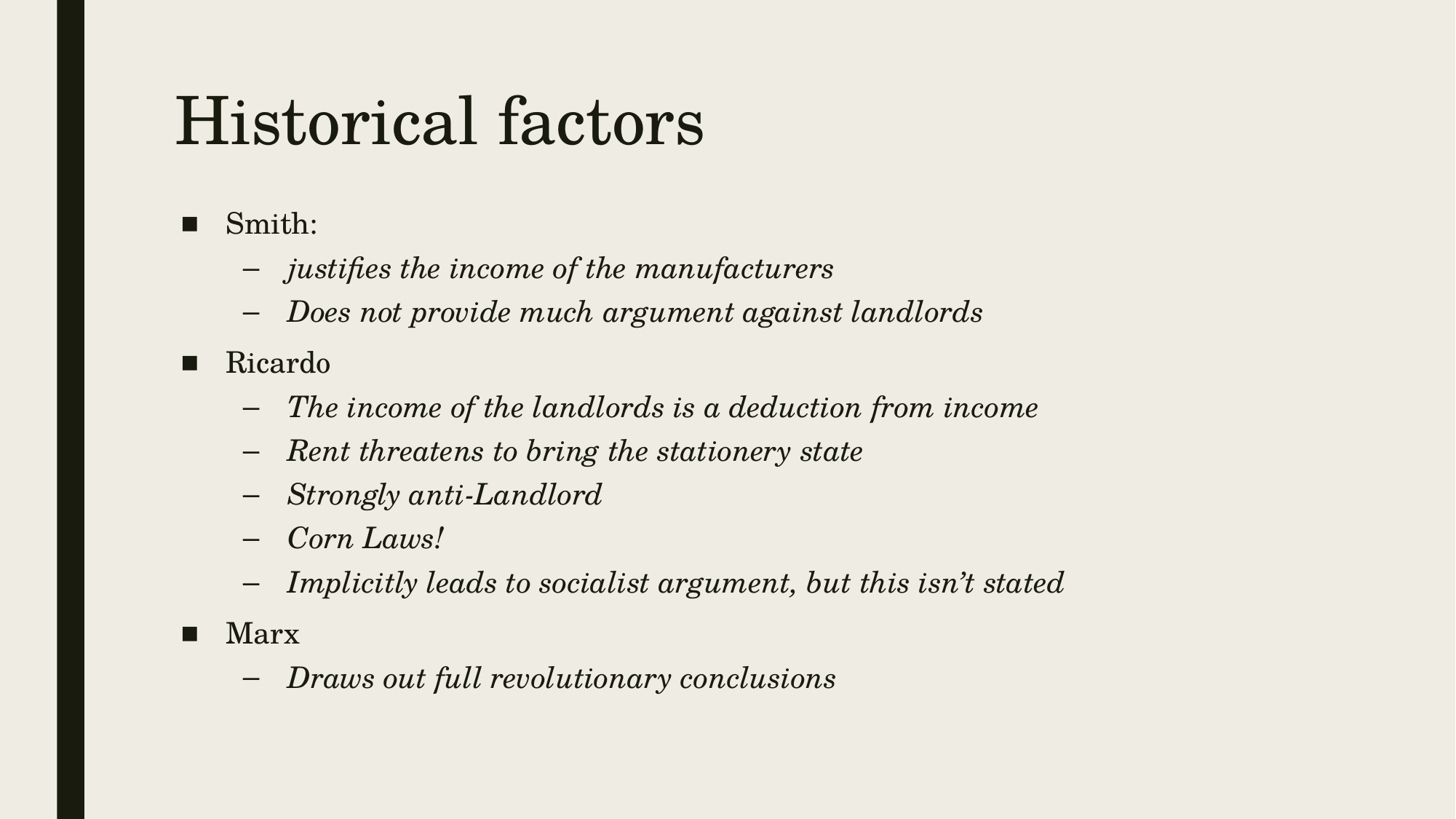

# Historical factors
Smith:
justifies the income of the manufacturers
Does not provide much argument against landlords
Ricardo
The income of the landlords is a deduction from income
Rent threatens to bring the stationery state
Strongly anti-Landlord
Corn Laws!
Implicitly leads to socialist argument, but this isn’t stated
Marx
Draws out full revolutionary conclusions